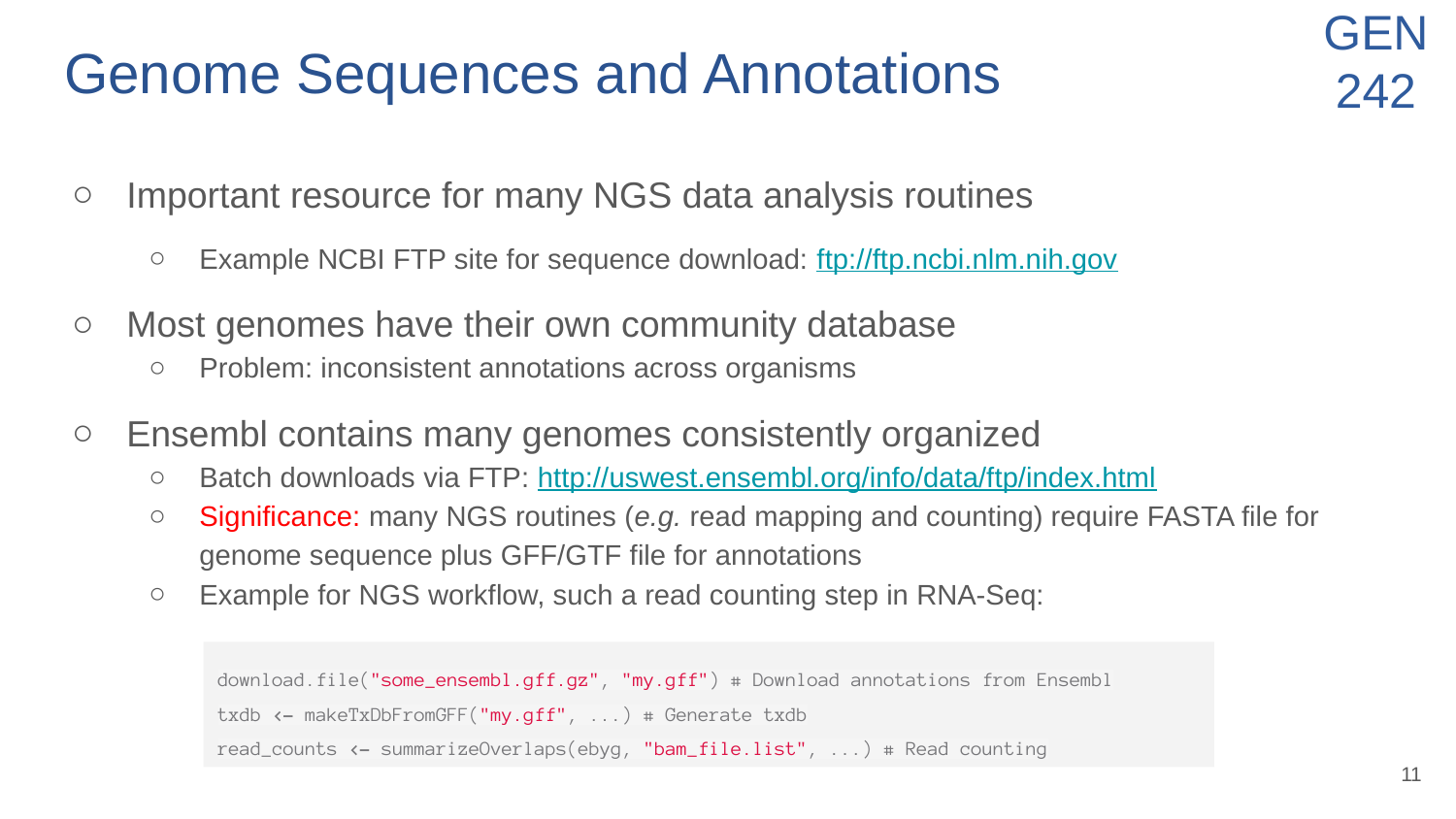

# Genome Sequences and Annotations
Important resource for many NGS data analysis routines
Example NCBI FTP site for sequence download: ftp://ftp.ncbi.nlm.nih.gov
Most genomes have their own community database
Problem: inconsistent annotations across organisms
Ensembl contains many genomes consistently organized
Batch downloads via FTP: http://uswest.ensembl.org/info/data/ftp/index.html
Significance: many NGS routines (e.g. read mapping and counting) require FASTA file for genome sequence plus GFF/GTF file for annotations
Example for NGS workflow, such a read counting step in RNA-Seq:

download.file("some_ensembl.gff.gz", "my.gff") # Download annotations from Ensembl
txdb <- makeTxDbFromGFF("my.gff", ...) # Generate txdb
read_counts <- summarizeOverlaps(ebyg, "bam_file.list", ...) # Read counting

11